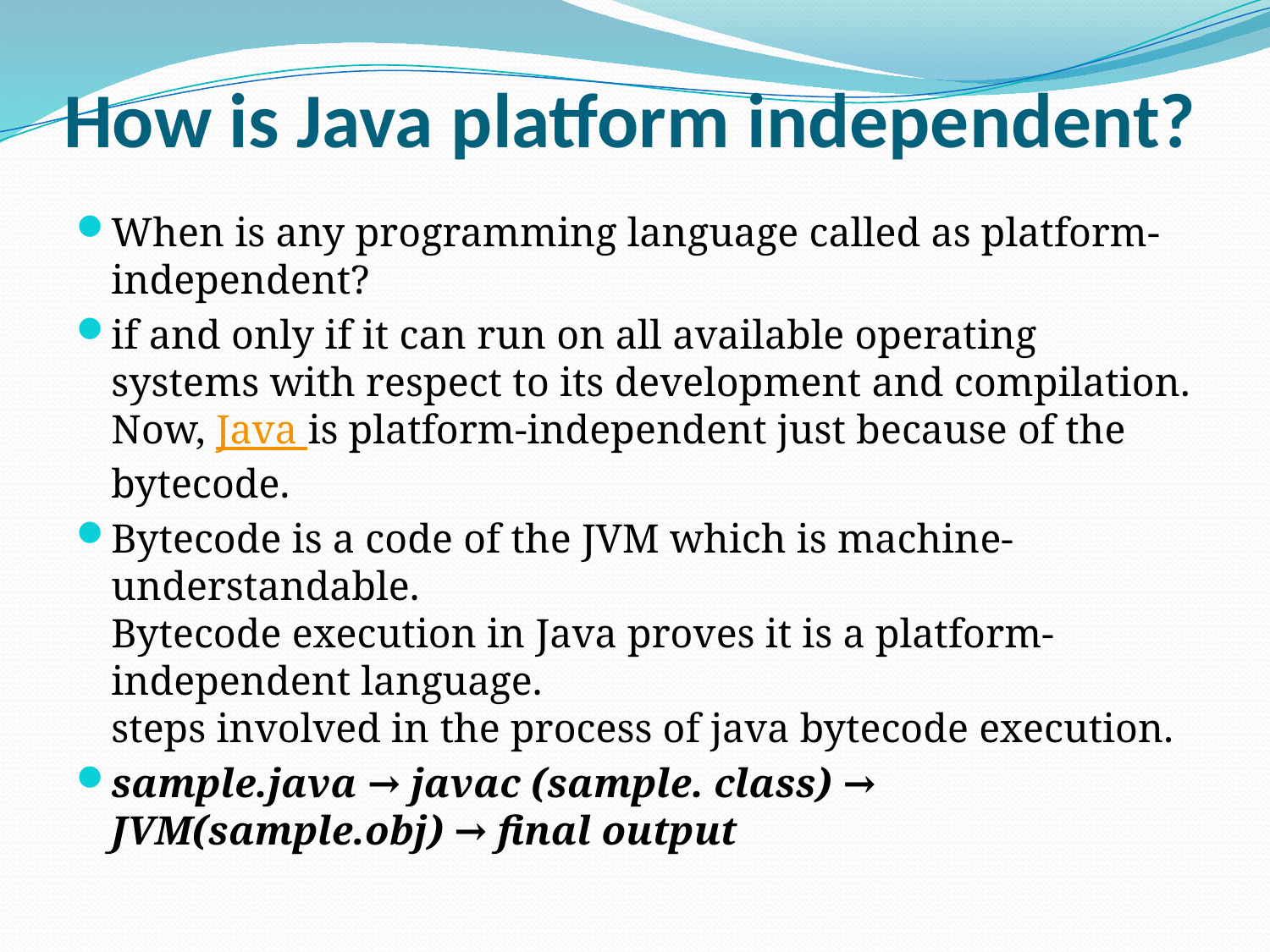

# How is Java platform independent?
When is any programming language called as platform-independent?
if and only if it can run on all available operating systems with respect to its development and compilation.
Now, Java is platform-independent just because of the bytecode.
Bytecode is a code of the JVM which is machine-understandable.
Bytecode execution in Java proves it is a platform-independent language.
steps involved in the process of java bytecode execution.
sample.java → javac (sample. class) → JVM(sample.obj) → final output